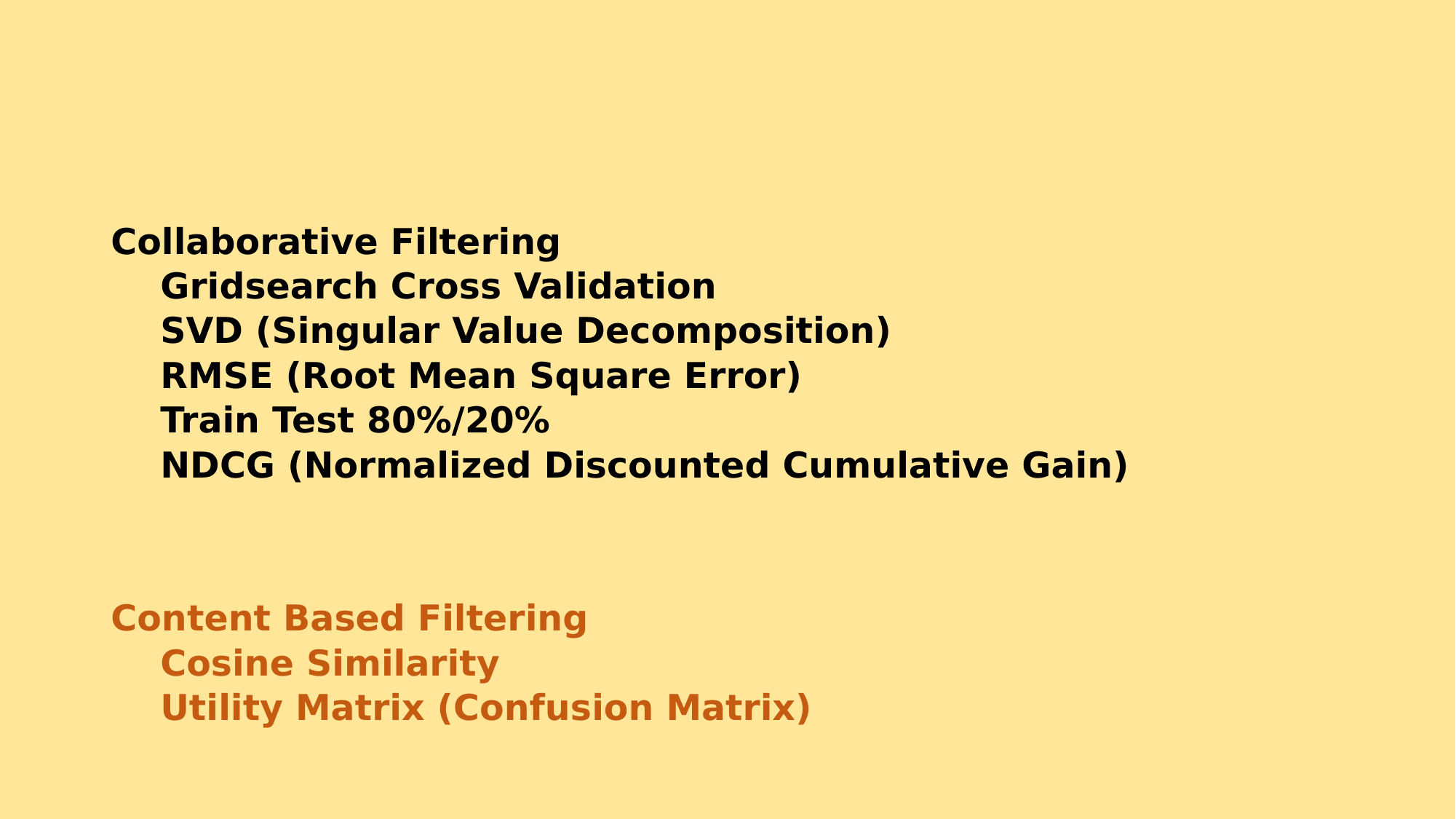

Collaborative Filtering
Gridsearch Cross Validation
SVD (Singular Value Decomposition)
RMSE (Root Mean Square Error)
Train Test 80%/20%
NDCG (Normalized Discounted Cumulative Gain)

Content Based Filtering
Cosine Similarity
Utility Matrix (Confusion Matrix)